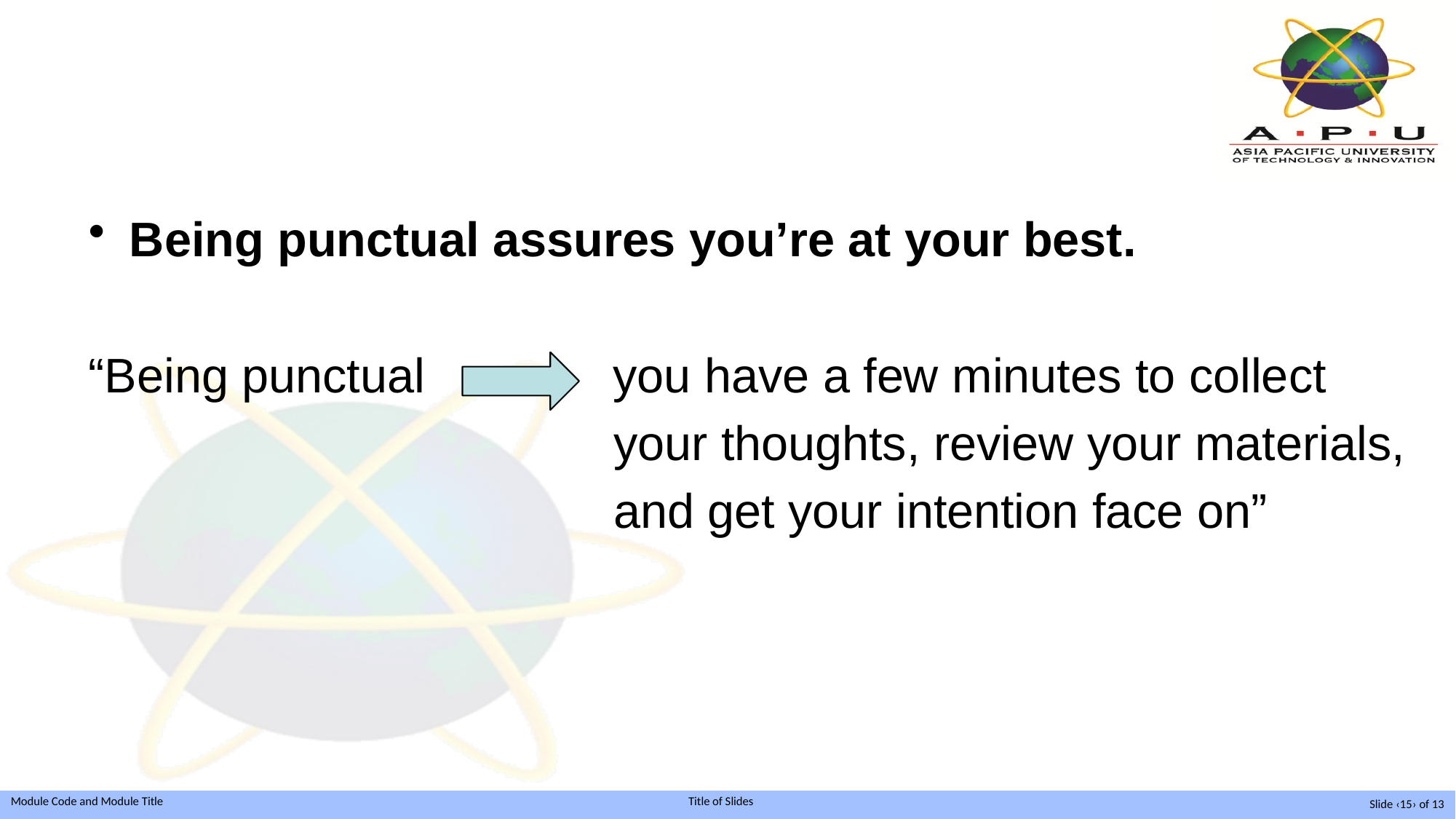

#
Being punctual assures you’re at your best.

“Being punctual              you have a few minutes to collect
                                       your thoughts, review your materials,
                                       and get your intention face on”

Slide ‹15› of 13